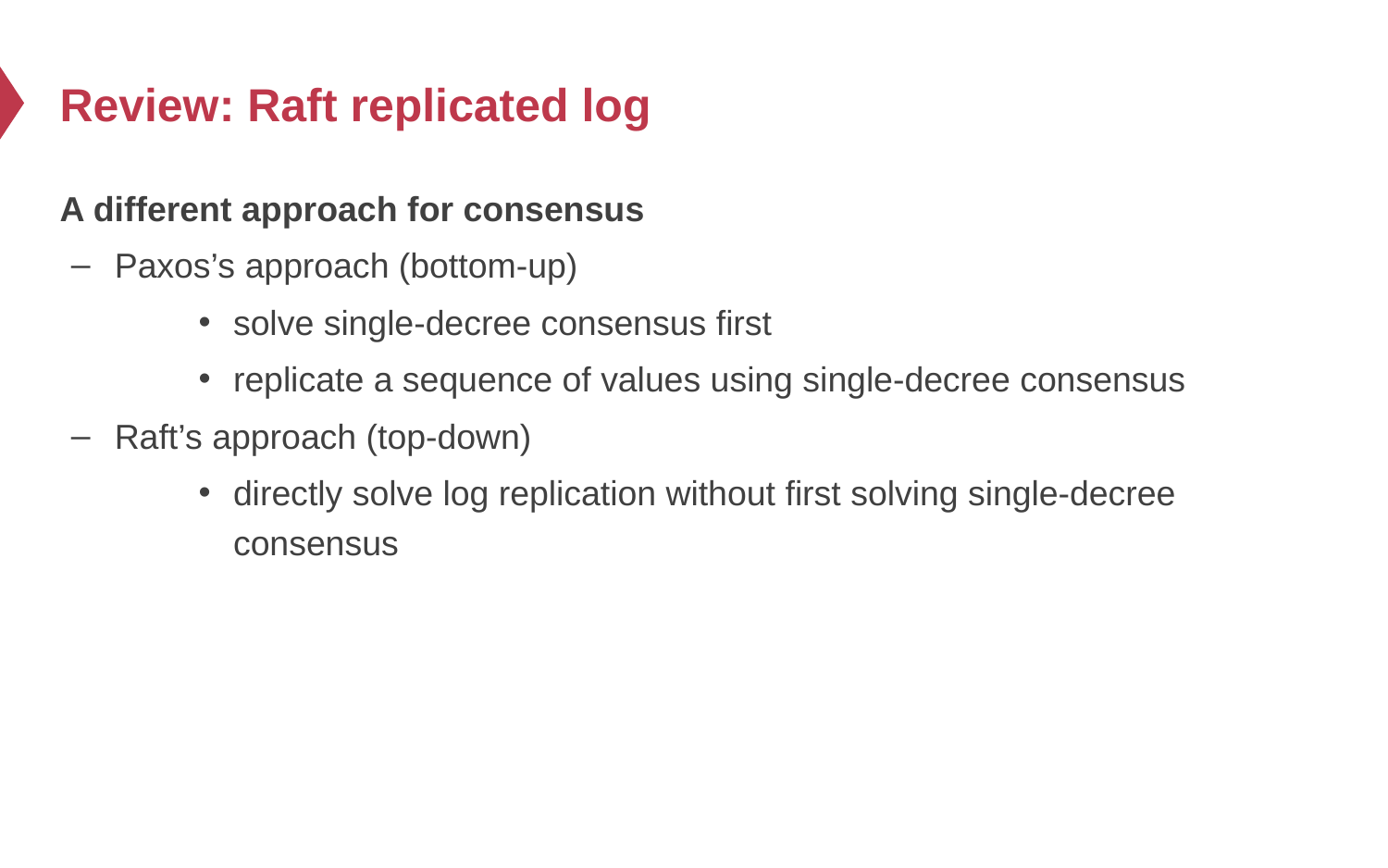

# Review: Raft replicated log
A different approach for consensus
Paxos’s approach (bottom-up)
solve single-decree consensus first
replicate a sequence of values using single-decree consensus
Raft’s approach (top-down)
directly solve log replication without first solving single-decree consensus

3